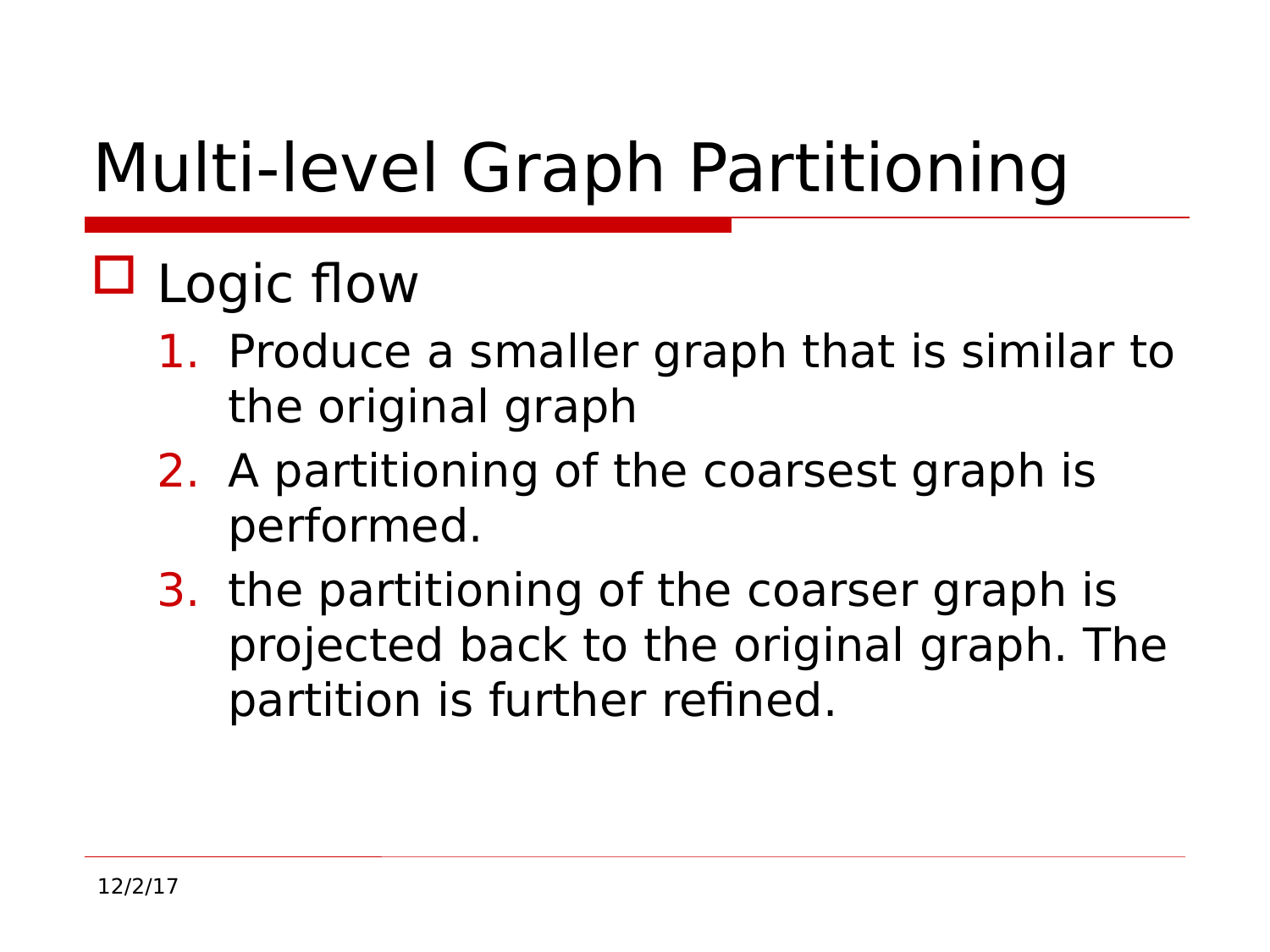

# Multi-level Graph Partitioning
Logic flow
Produce a smaller graph that is similar to the original graph
A partitioning of the coarsest graph is performed.
the partitioning of the coarser graph is projected back to the original graph. The partition is further refined.
12/2/17